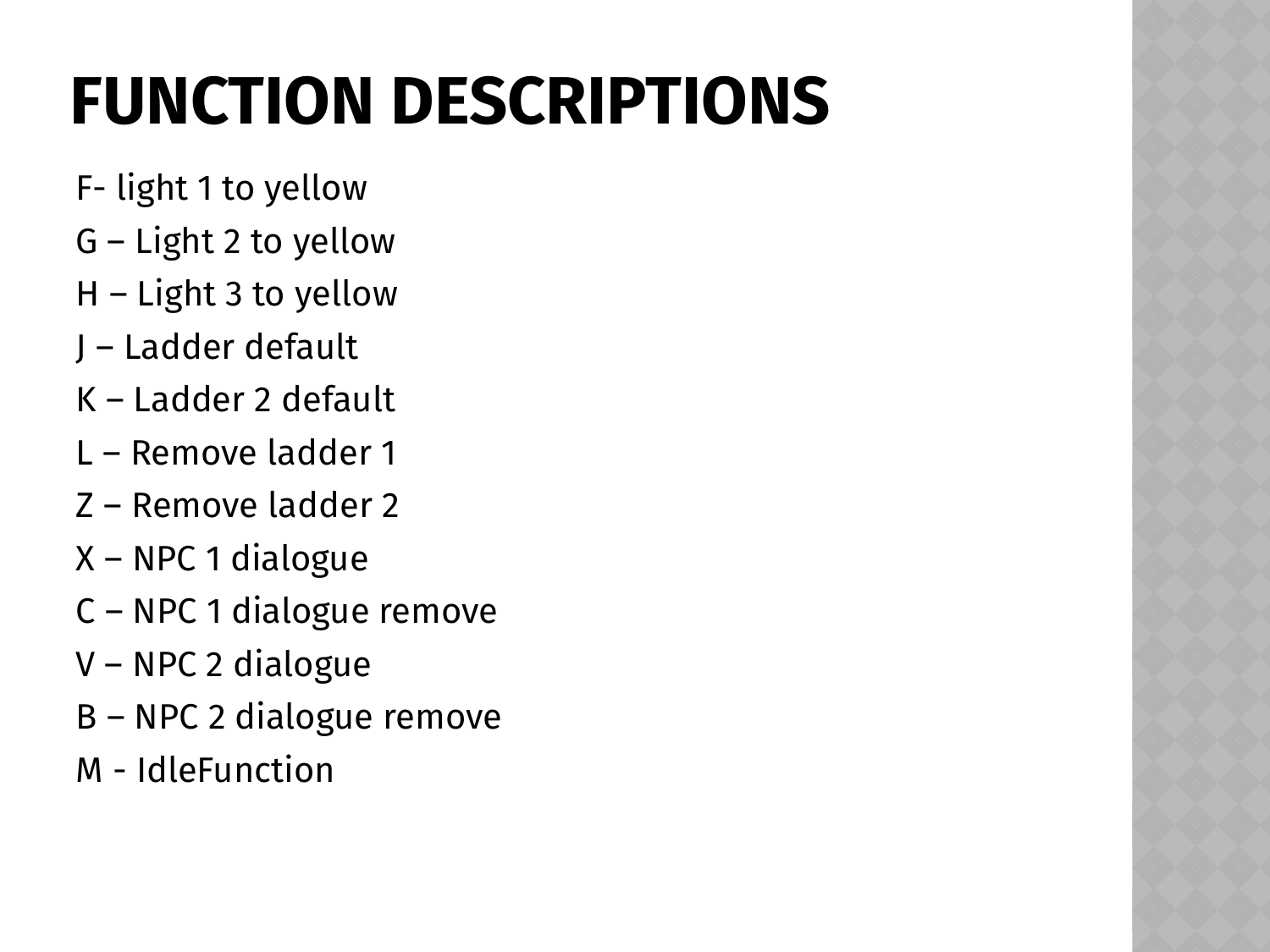

# Function Descriptions
F- light 1 to yellow
G – Light 2 to yellow
H – Light 3 to yellow
J – Ladder default
K – Ladder 2 default
L – Remove ladder 1
Z – Remove ladder 2
X – NPC 1 dialogue
C – NPC 1 dialogue remove
V – NPC 2 dialogue
B – NPC 2 dialogue remove
M - IdleFunction